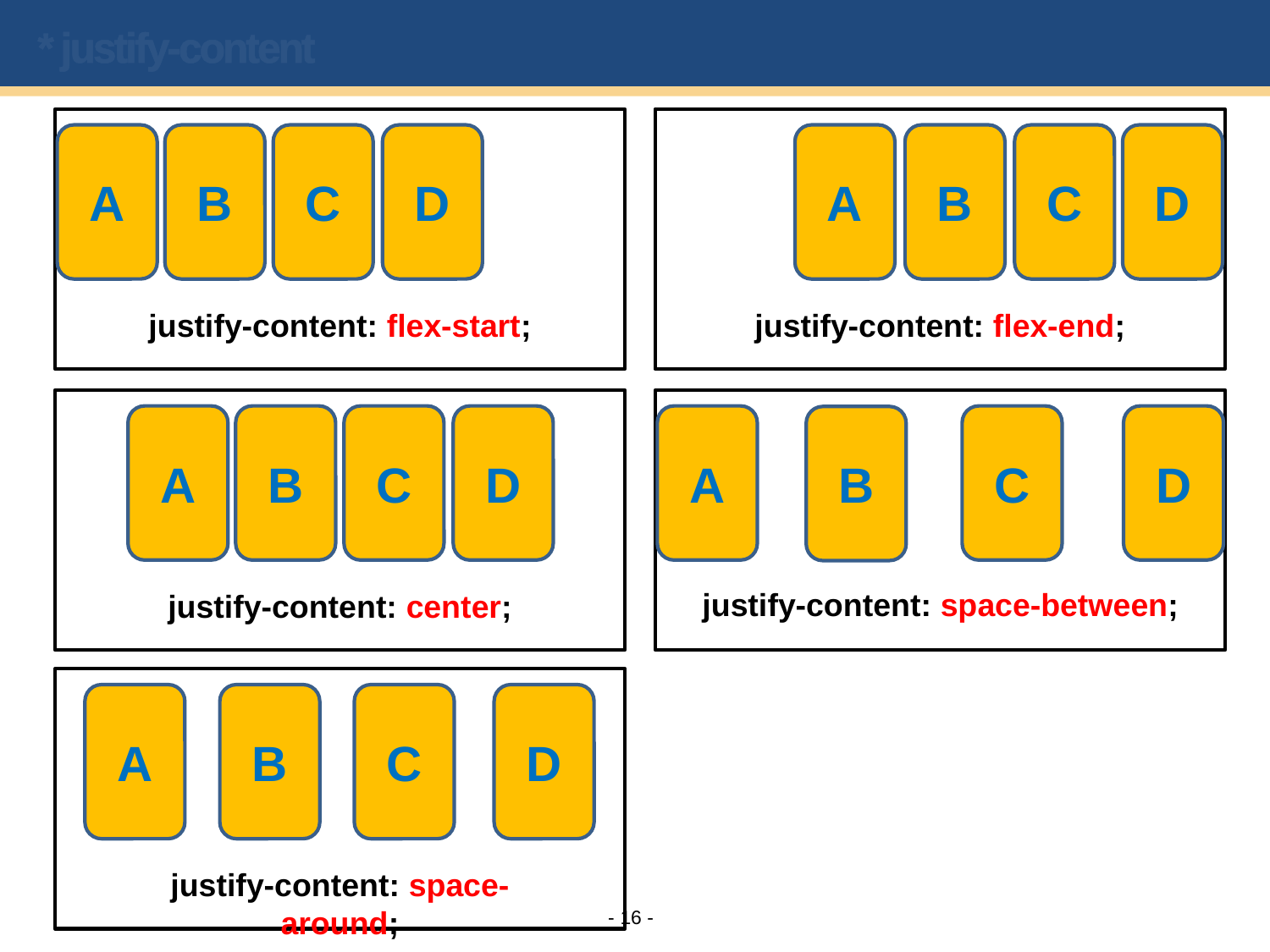

# * justify-content

A
B
C
D
A
B
C
D
justify-content: flex-start;
justify-content: flex-end;

A
B
C
D
A
C
D
B
justify-content: space-between;
justify-content: center;

A
B
C
D
justify-content: space-around;